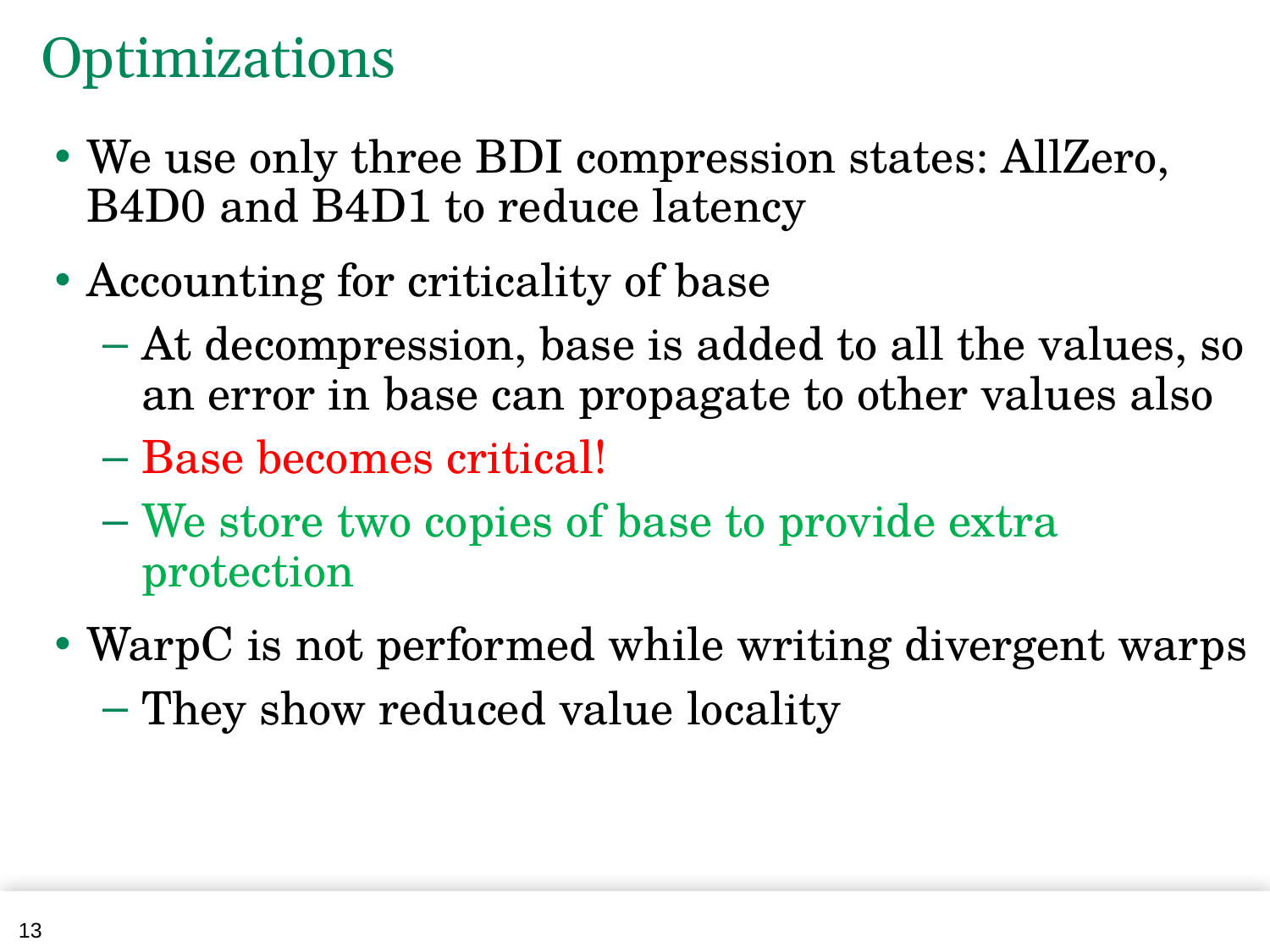

# Optimizations
We use only three BDI compression states: AllZero, B4D0 and B4D1 to reduce latency
Accounting for criticality of base
At decompression, base is added to all the values, so an error in base can propagate to other values also
Base becomes critical!
We store two copies of base to provide extra protection
WarpC is not performed while writing divergent warps
They show reduced value locality